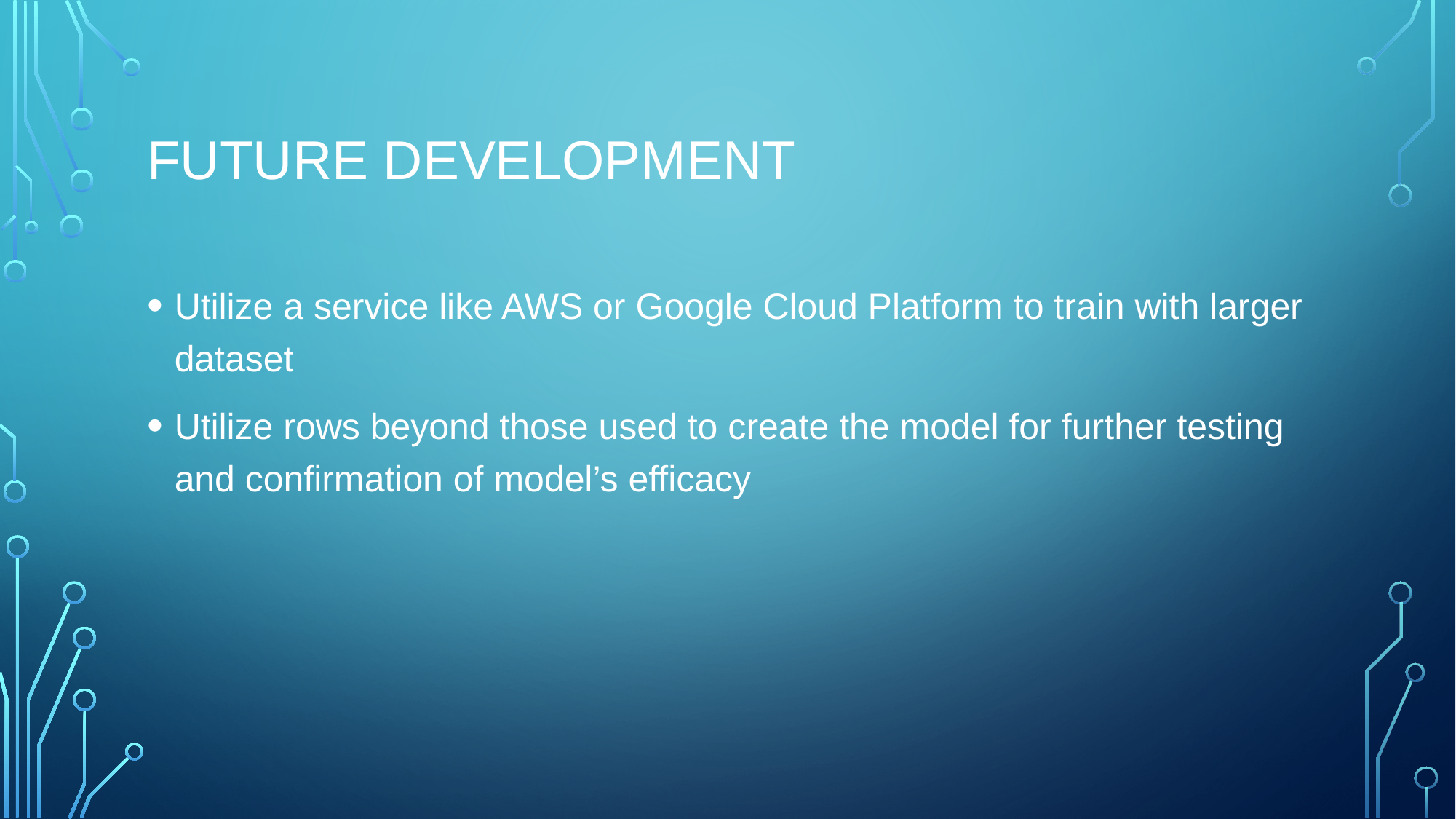

# Future Development
Utilize a service like AWS or Google Cloud Platform to train with larger dataset
Utilize rows beyond those used to create the model for further testing and confirmation of model’s efficacy